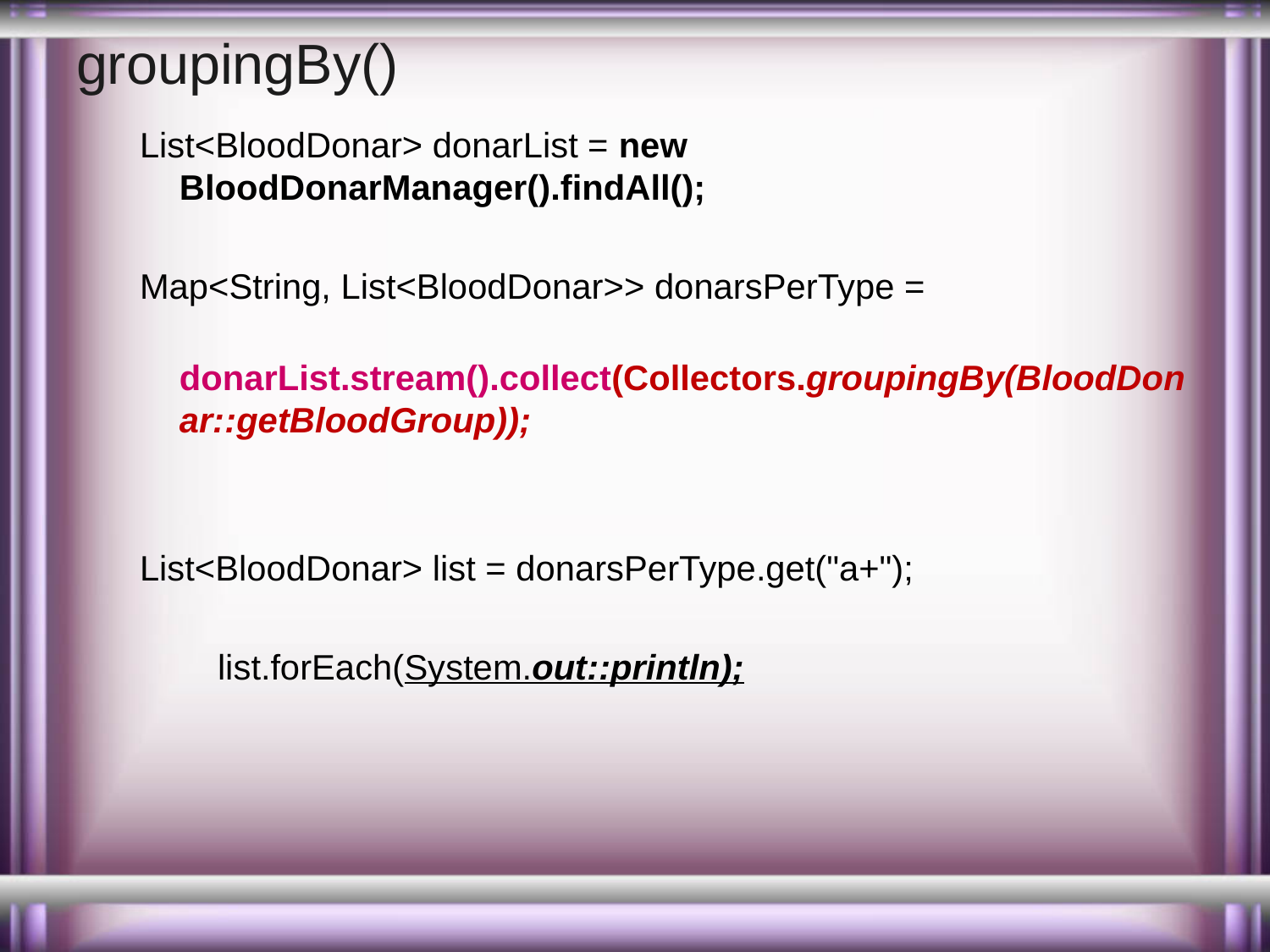

# groupingBy()
List<BloodDonar> donarList = new 		BloodDonarManager().findAll();

Map<String, List<BloodDonar>> donarsPerType =
 donarList.stream().collect(Collectors.groupingBy(BloodDonar::getBloodGroup));

List<BloodDonar> list = donarsPerType.get("a+");

        list.forEach(System.out::println);